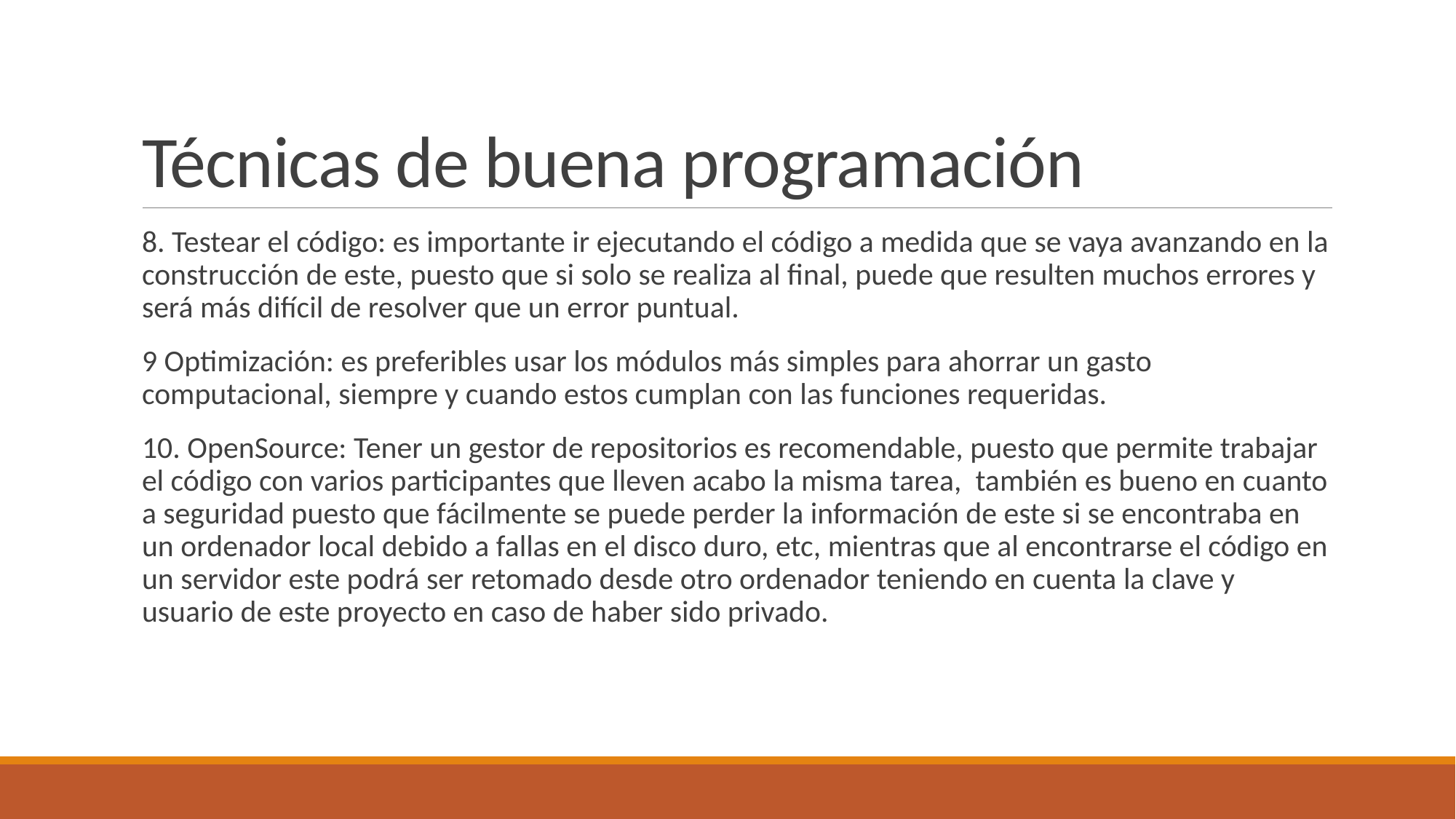

# Técnicas de buena programación
8. Testear el código: es importante ir ejecutando el código a medida que se vaya avanzando en la construcción de este, puesto que si solo se realiza al final, puede que resulten muchos errores y será más difícil de resolver que un error puntual.
9 Optimización: es preferibles usar los módulos más simples para ahorrar un gasto computacional, siempre y cuando estos cumplan con las funciones requeridas.
10. OpenSource: Tener un gestor de repositorios es recomendable, puesto que permite trabajar el código con varios participantes que lleven acabo la misma tarea,  también es bueno en cuanto a seguridad puesto que fácilmente se puede perder la información de este si se encontraba en un ordenador local debido a fallas en el disco duro, etc, mientras que al encontrarse el código en un servidor este podrá ser retomado desde otro ordenador teniendo en cuenta la clave y usuario de este proyecto en caso de haber sido privado.